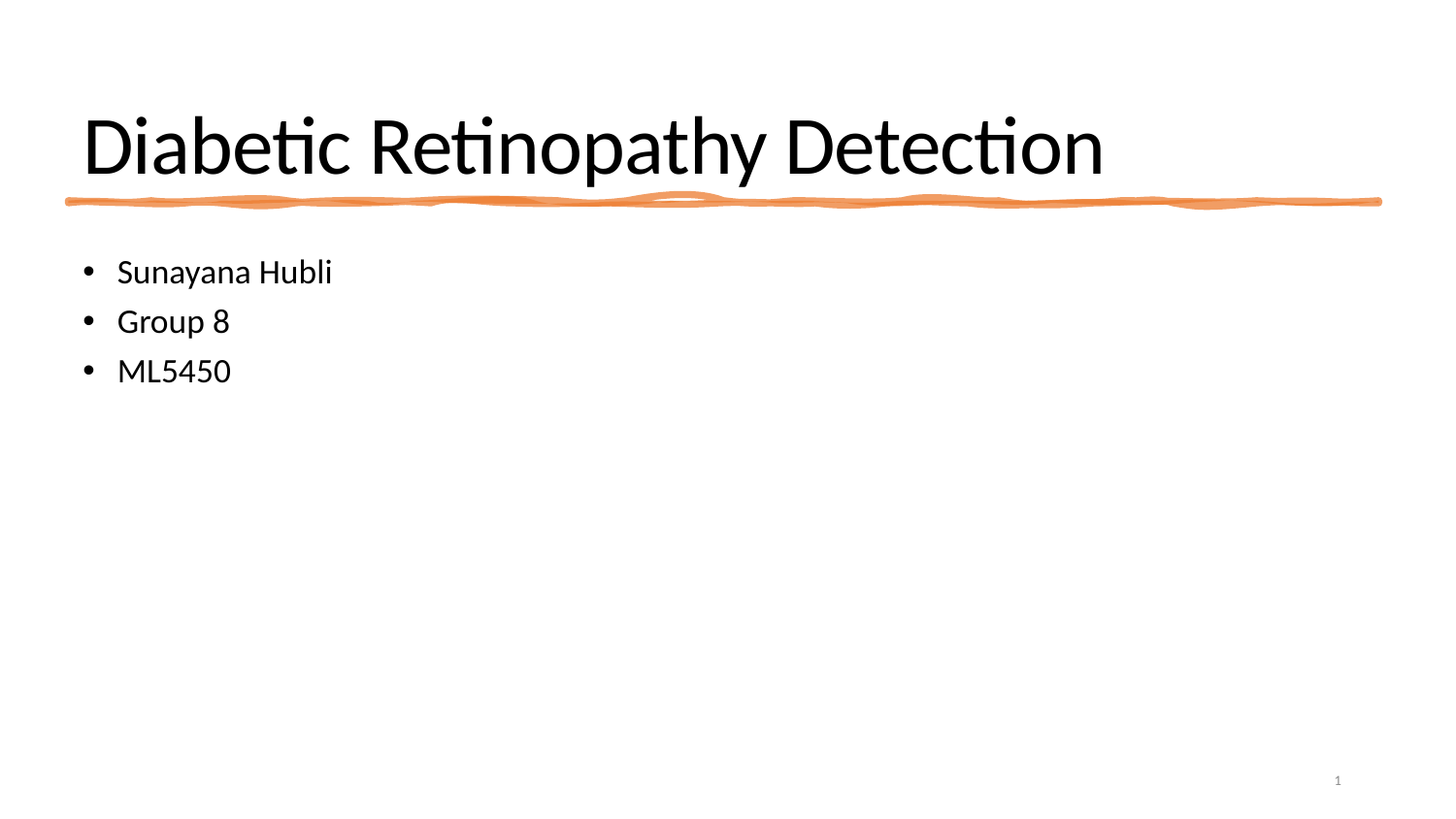

# Diabetic Retinopathy Detection

Sunayana Hubli
Group 8
ML5450
1